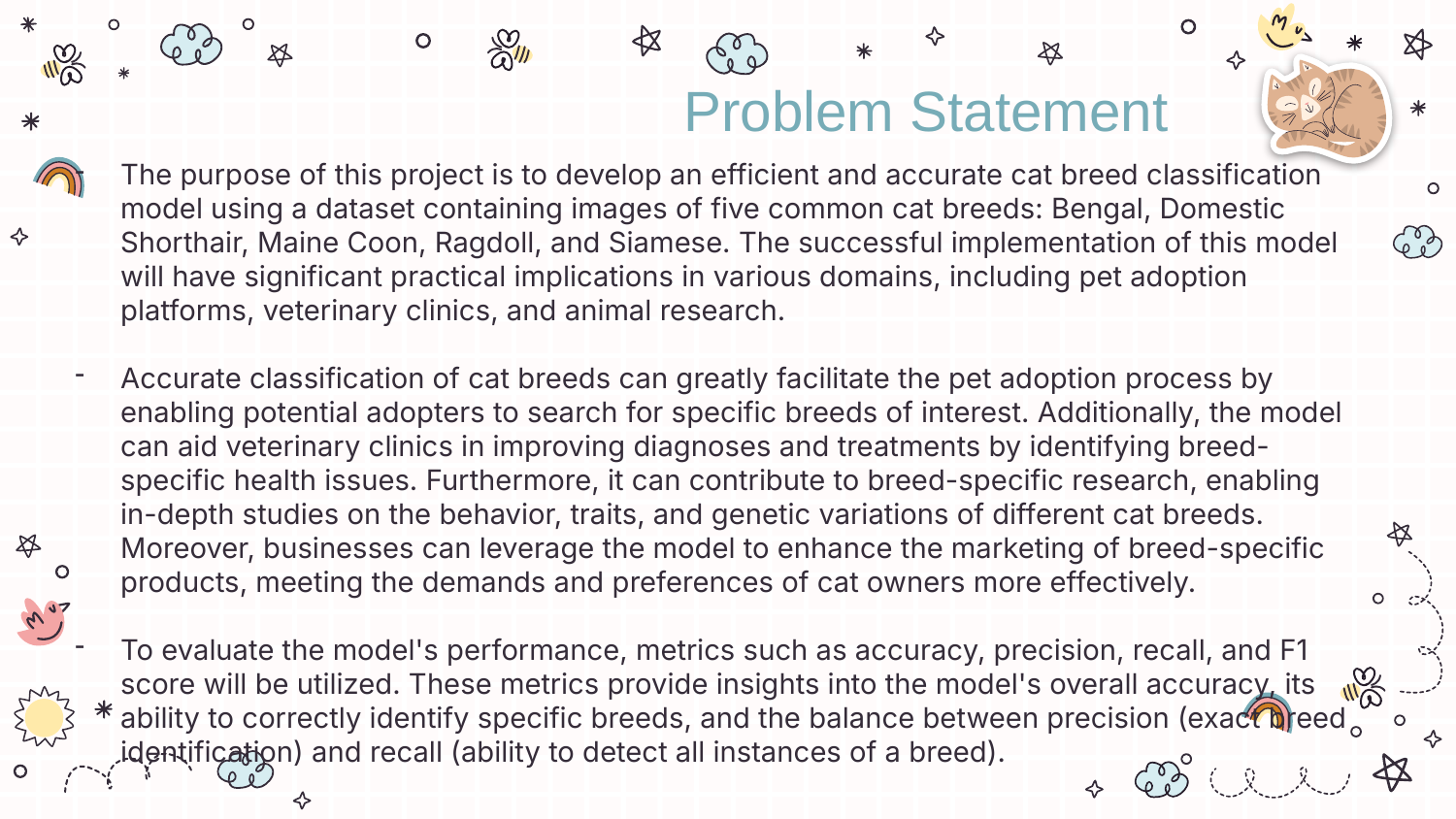

# Problem Statement

The purpose of this project is to develop an efficient and accurate cat breed classification model using a dataset containing images of five common cat breeds: Bengal, Domestic Shorthair, Maine Coon, Ragdoll, and Siamese. The successful implementation of this model will have significant practical implications in various domains, including pet adoption platforms, veterinary clinics, and animal research.

Accurate classification of cat breeds can greatly facilitate the pet adoption process by enabling potential adopters to search for specific breeds of interest. Additionally, the model can aid veterinary clinics in improving diagnoses and treatments by identifying breed-specific health issues. Furthermore, it can contribute to breed-specific research, enabling in-depth studies on the behavior, traits, and genetic variations of different cat breeds. Moreover, businesses can leverage the model to enhance the marketing of breed-specific products, meeting the demands and preferences of cat owners more effectively.

To evaluate the model's performance, metrics such as accuracy, precision, recall, and F1 score will be utilized. These metrics provide insights into the model's overall accuracy, its ability to correctly identify specific breeds, and the balance between precision (exact breed identification) and recall (ability to detect all instances of a breed).